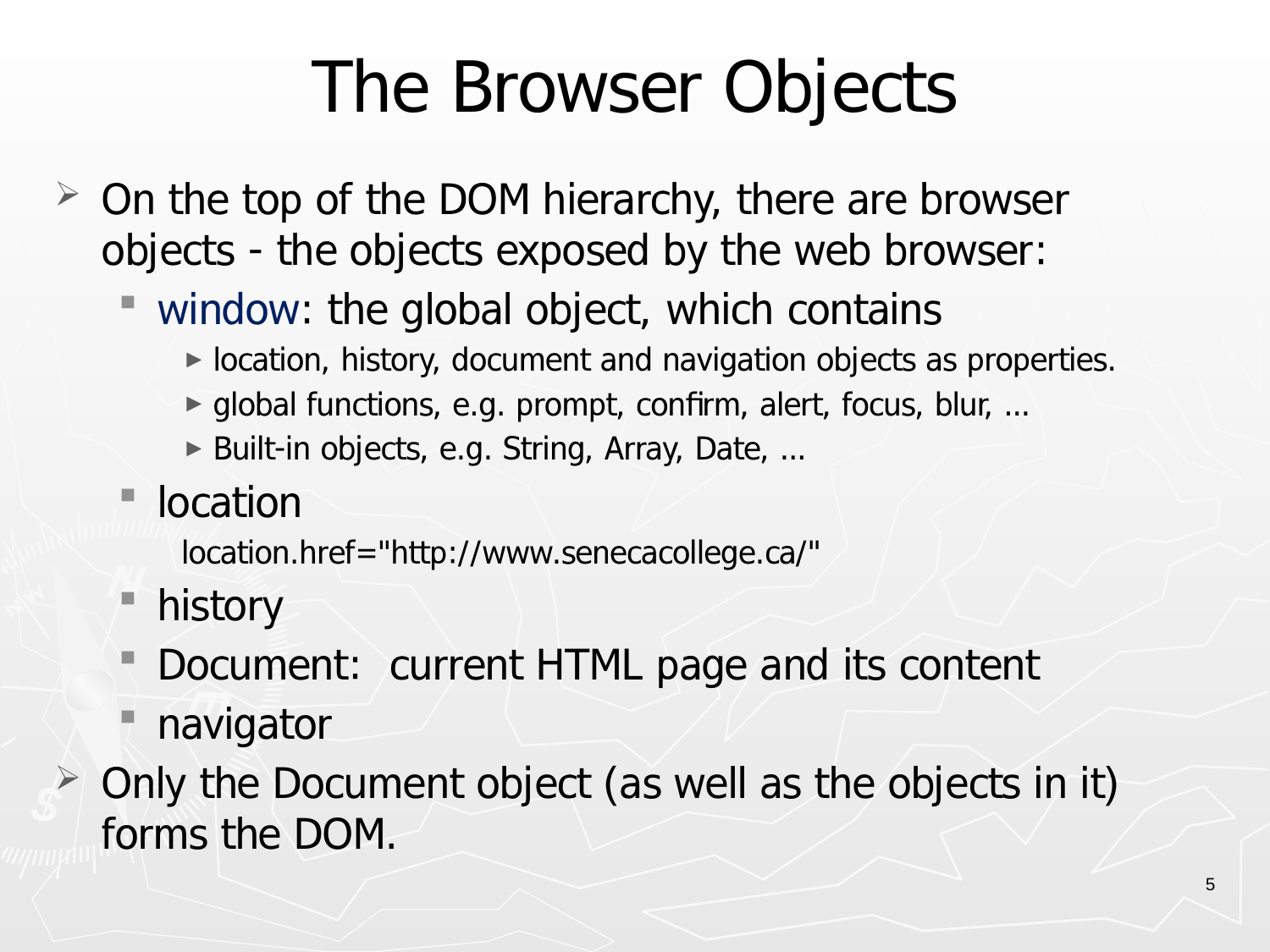

# The Browser Objects
On the top of the DOM hierarchy, there are browser objects - the objects exposed by the web browser:
window: the global object, which contains
location, history, document and navigation objects as properties.
global functions, e.g. prompt, confirm, alert, focus, blur, …
Built-in objects, e.g. String, Array, Date, …
location
location.href="http://www.senecacollege.ca/"
history
Document:  current HTML page and its content
navigator
Only the Document object (as well as the objects in it) forms the DOM.

5